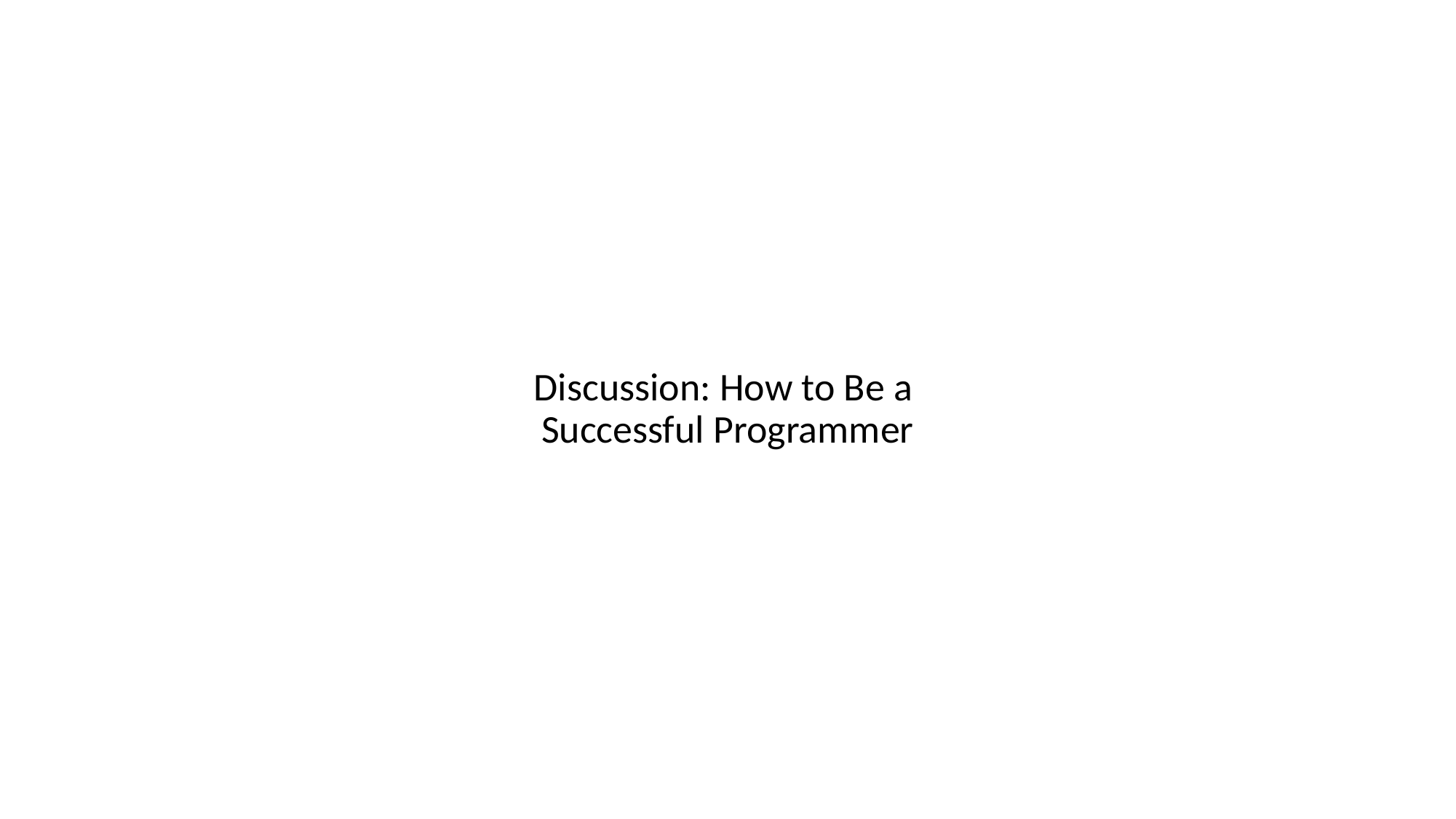

# Discussion: How to Be a Successful Programmer